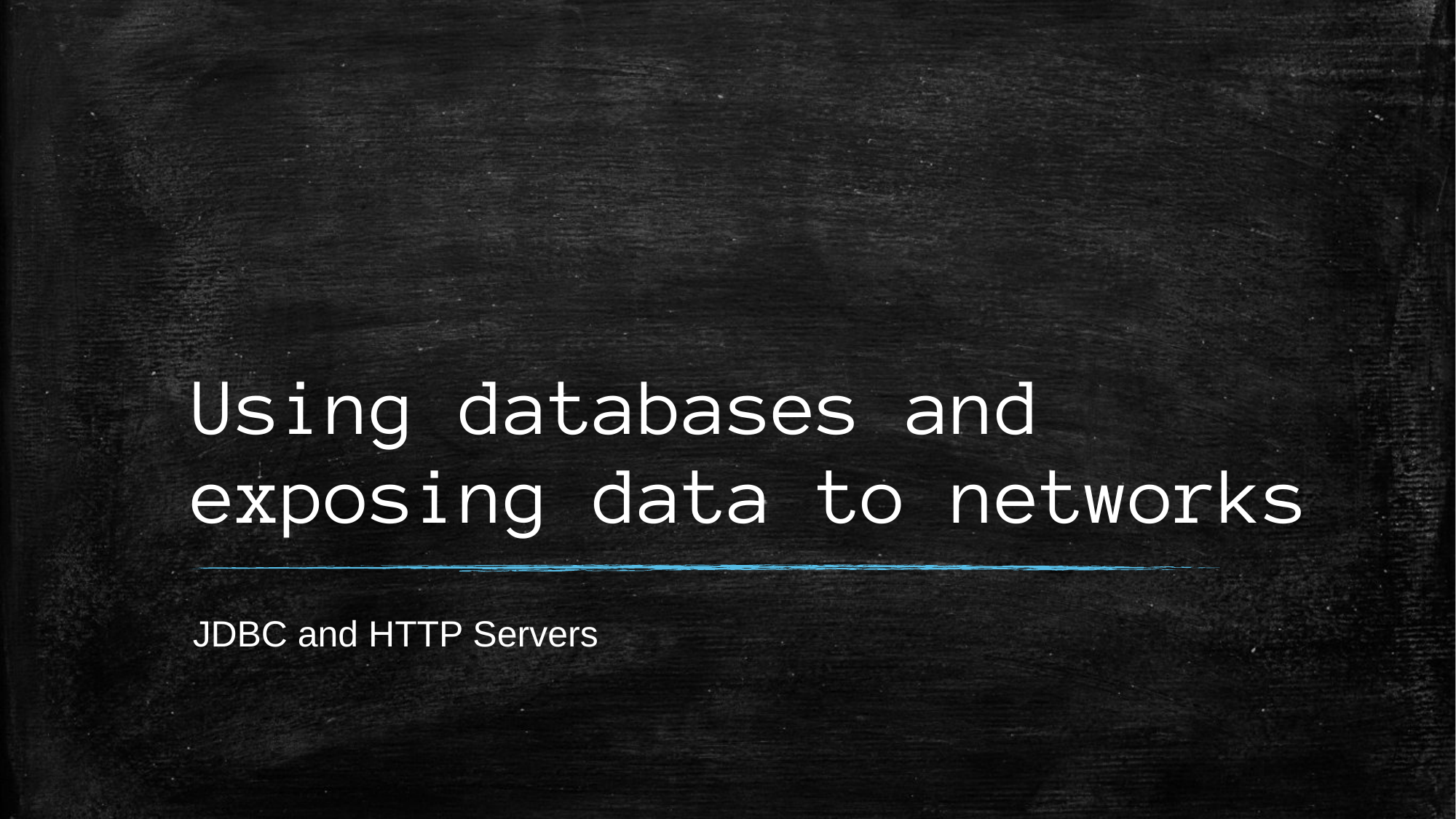

# Using databases and exposing data to networks
JDBC and HTTP Servers